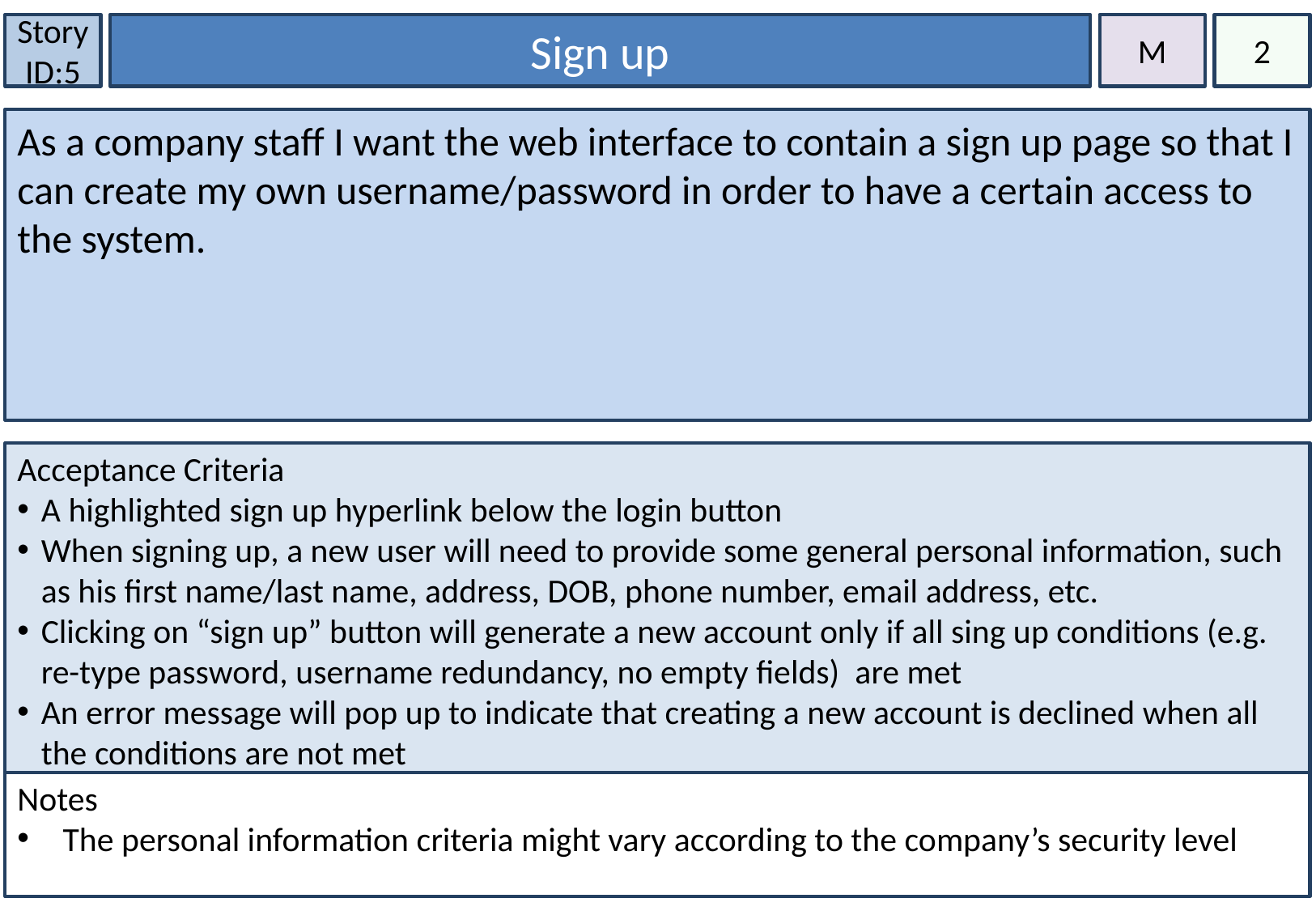

Story ID:5
Sign up
M
2
As a company staff I want the web interface to contain a sign up page so that I can create my own username/password in order to have a certain access to the system.
Acceptance Criteria
A highlighted sign up hyperlink below the login button
When signing up, a new user will need to provide some general personal information, such as his first name/last name, address, DOB, phone number, email address, etc.
Clicking on “sign up” button will generate a new account only if all sing up conditions (e.g. re-type password, username redundancy, no empty fields)  are met
An error message will pop up to indicate that creating a new account is declined when all the conditions are not met

Notes
The personal information criteria might vary according to the company’s security level